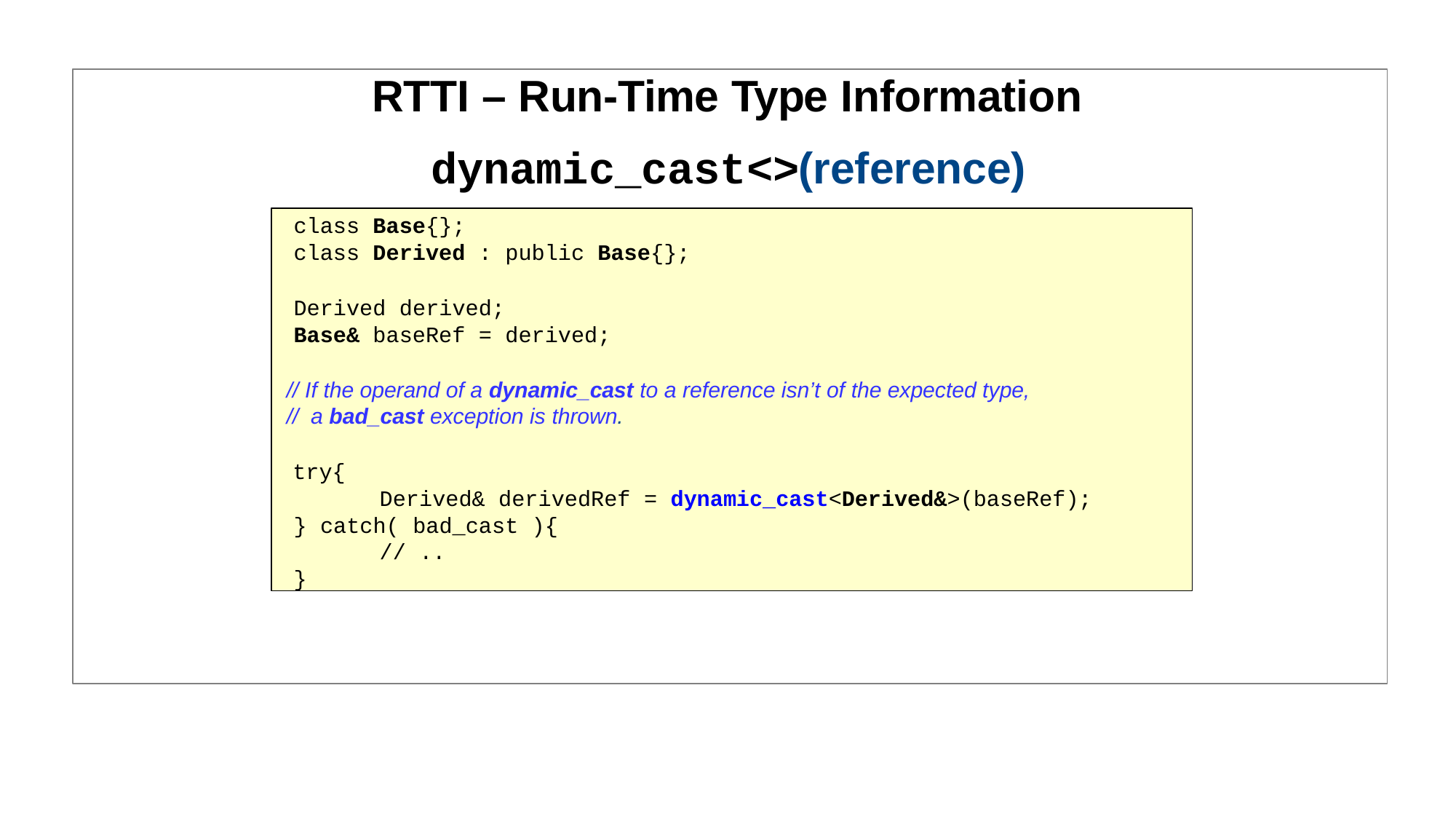

# RTTI – Run-Time Type Information
dynamic_cast<>(reference)
class Base{};
class Derived : public Base{};

Derived derived;
Base& baseRef = derived;

// If the operand of a dynamic_cast to a reference isn’t of the expected type,
// a bad_cast exception is thrown.

try{
Derived& derivedRef = dynamic_cast<Derived&>(baseRef);
} catch( bad_cast ){
// ..
}